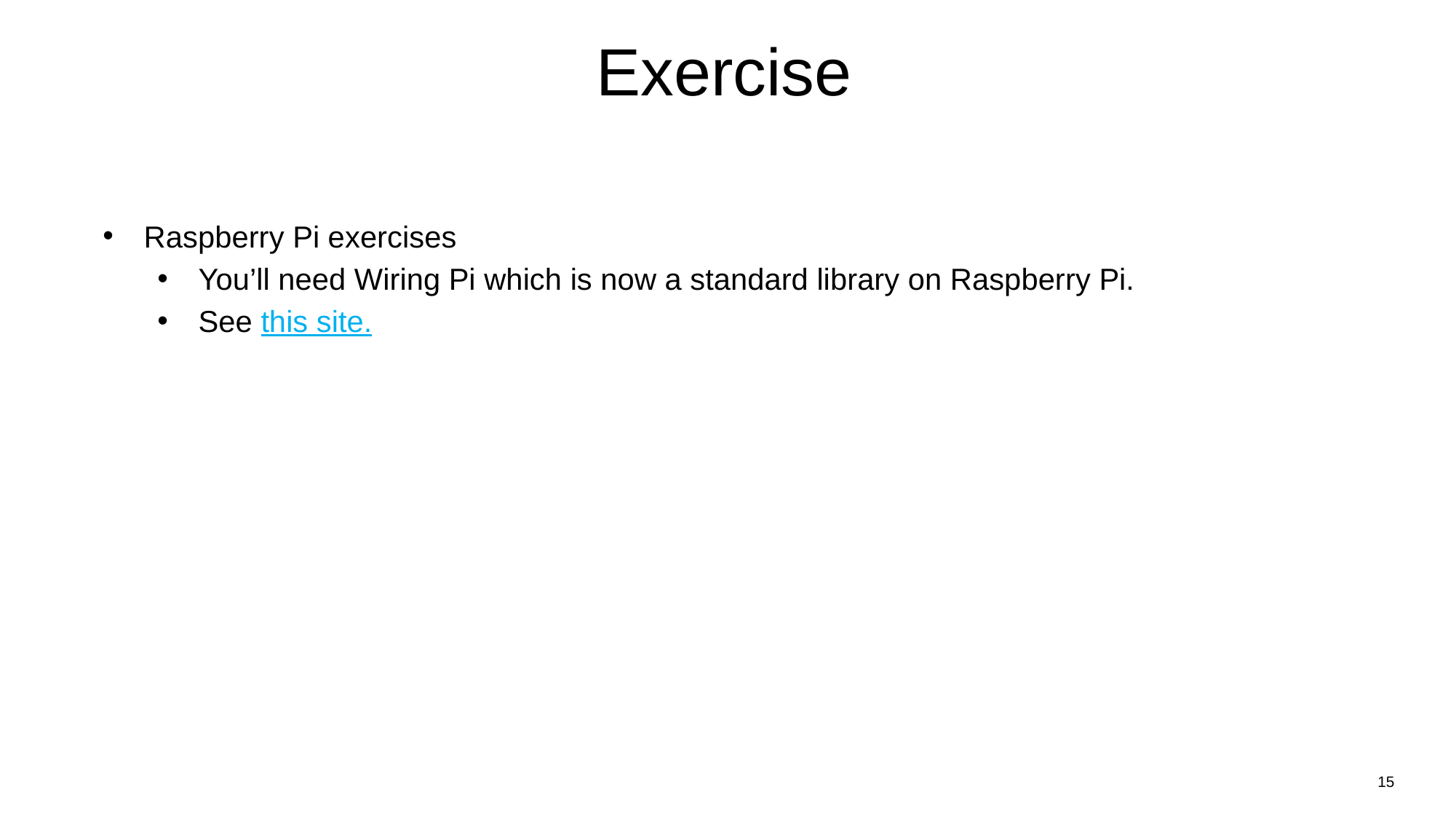

# Exercise
Raspberry Pi exercises
You’ll need Wiring Pi which is now a standard library on Raspberry Pi.
See this site.
15